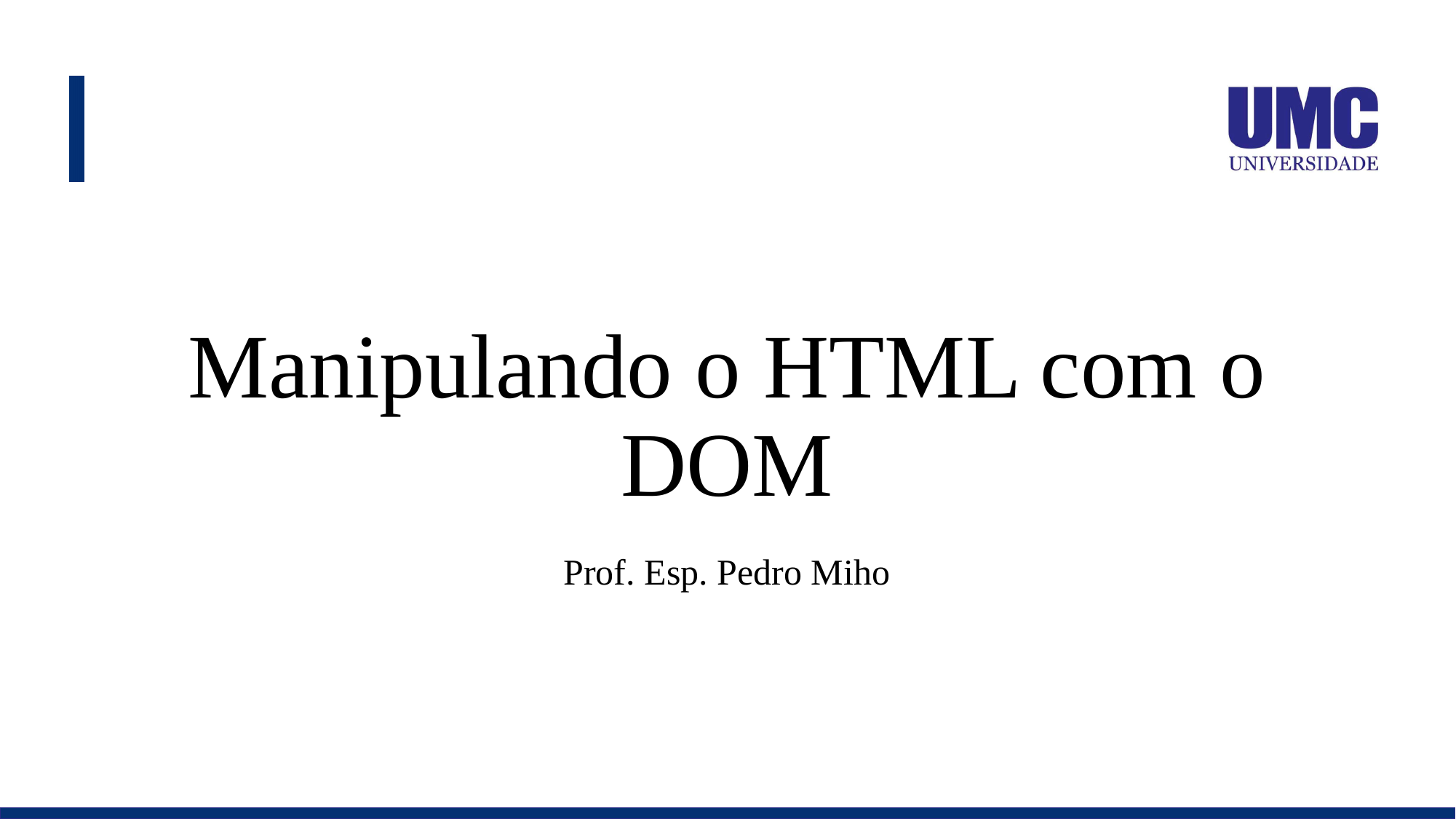

# Manipulando o HTML com o DOM
Prof. Esp. Pedro Miho